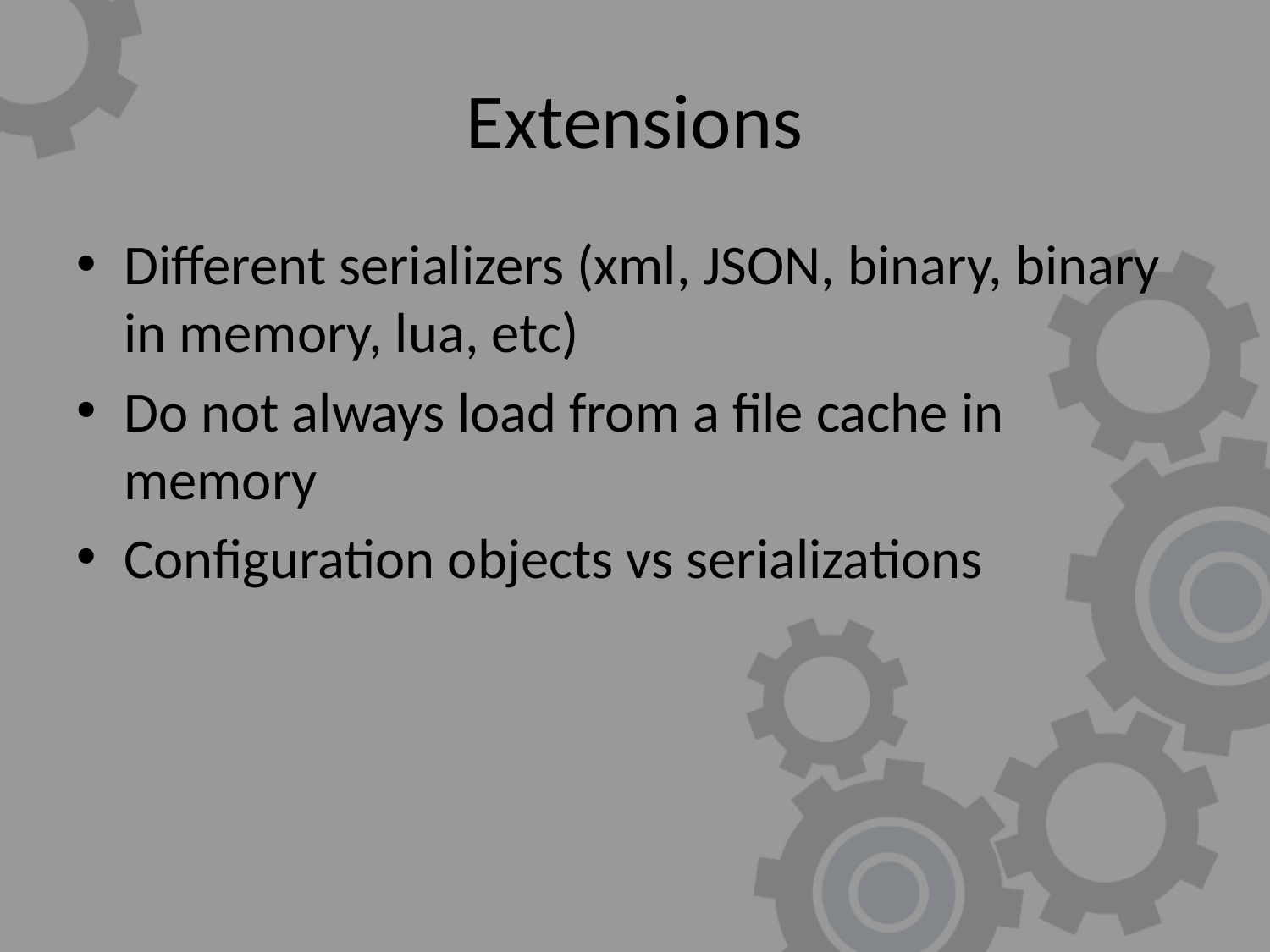

# Extensions
Different serializers (xml, JSON, binary, binary in memory, lua, etc)
Do not always load from a file cache in memory
Configuration objects vs serializations